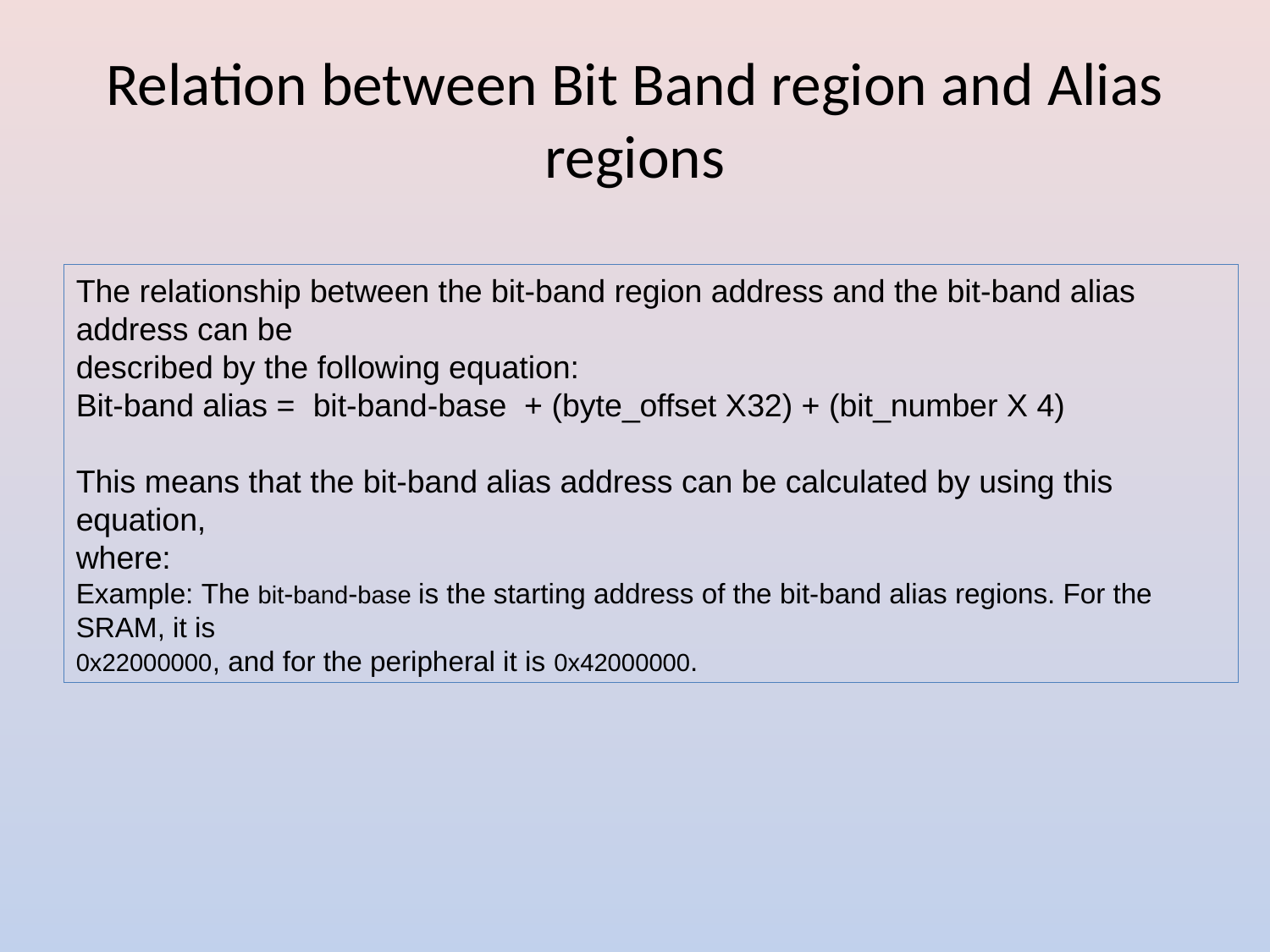

# Relation between Bit Band region and Alias regions
The relationship between the bit-band region address and the bit-band alias address can be
described by the following equation:
Bit-band alias =  bit-band-base  + (byte_offset X32) + (bit_number X 4)

This means that the bit-band alias address can be calculated by using this equation,
where:
Example: The bit-band-base is the starting address of the bit-band alias regions. For the SRAM, it is
0x22000000, and for the peripheral it is 0x42000000.